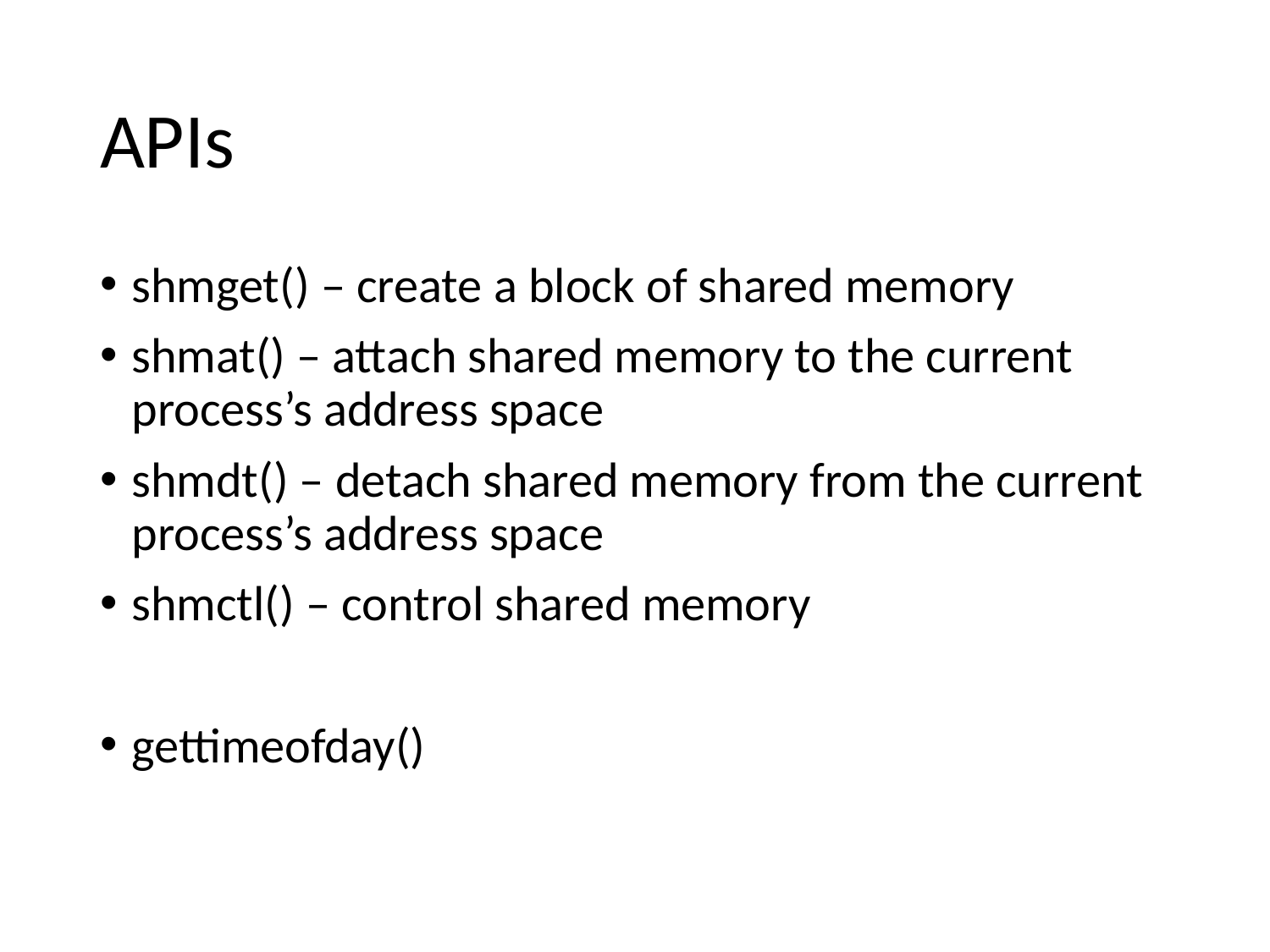

# APIs
shmget() – create a block of shared memory
shmat() – attach shared memory to the current process’s address space
shmdt() – detach shared memory from the current process’s address space
shmctl() – control shared memory

gettimeofday()